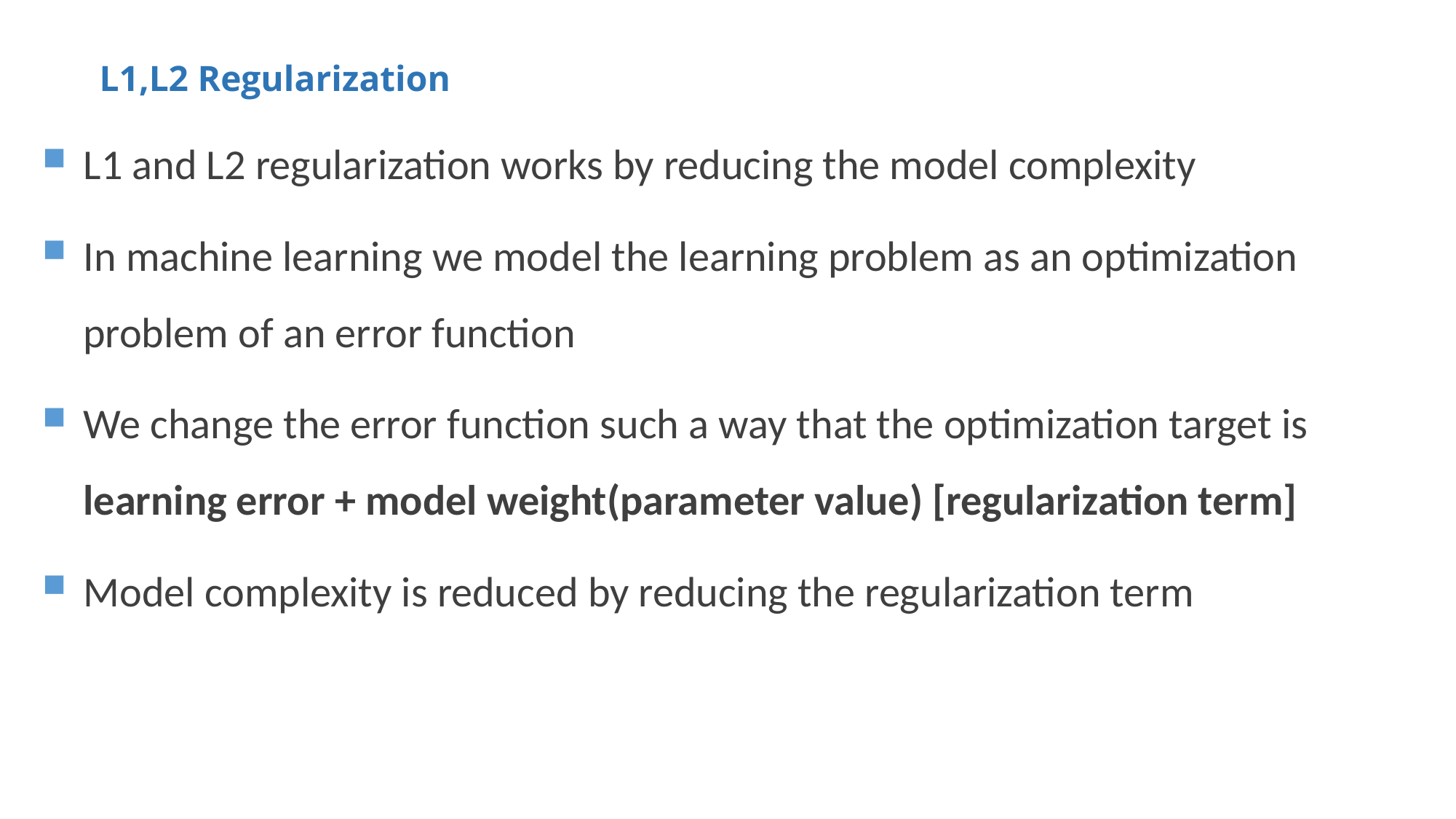

# L1,L2 Regularization
L1 and L2 regularization works by reducing the model complexity
In machine learning we model the learning problem as an optimization problem of an error function
We change the error function such a way that the optimization target is learning error + model weight(parameter value) [regularization term]
Model complexity is reduced by reducing the regularization term